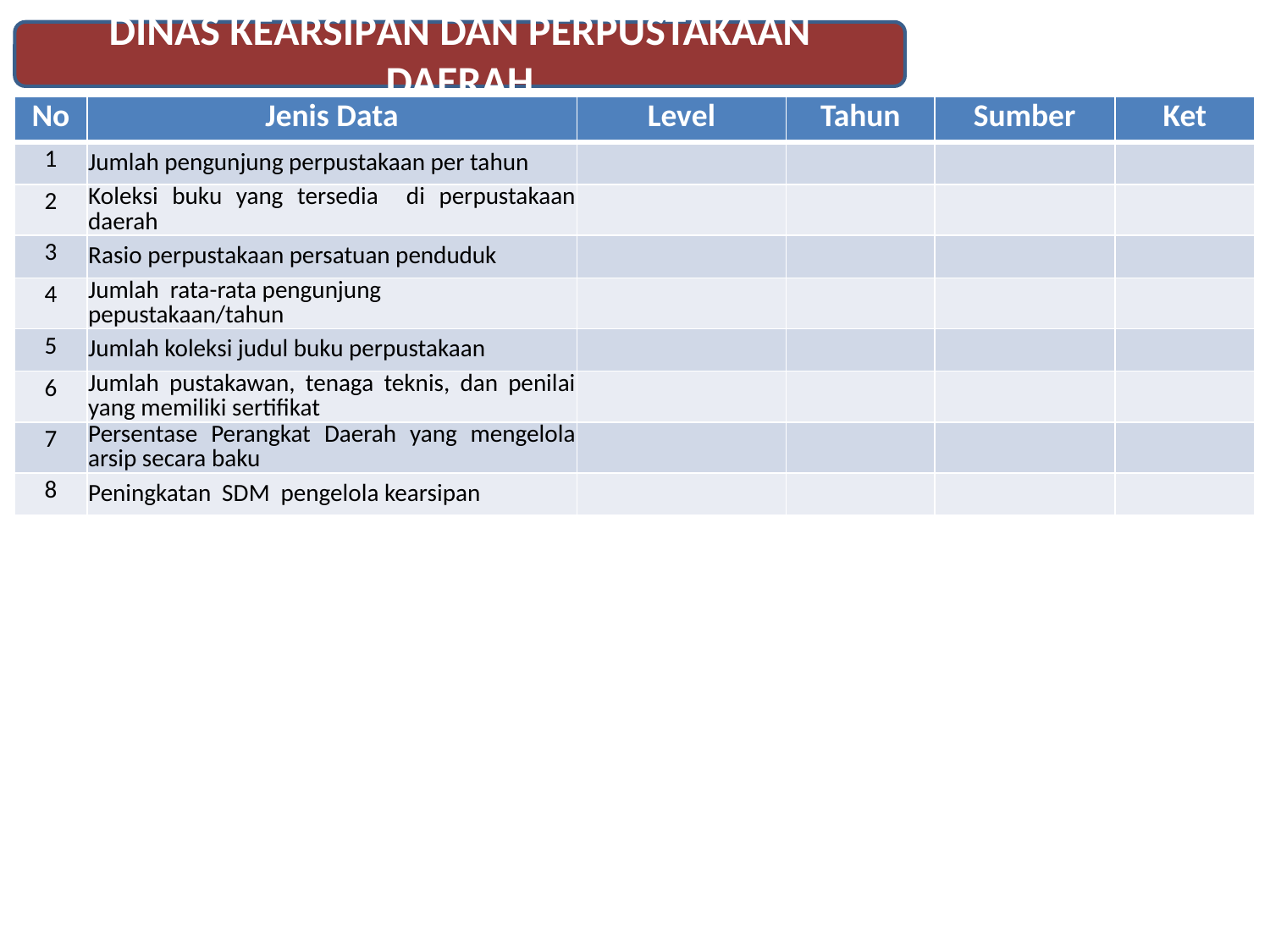

DINAS KEARSIPAN DAN PERPUSTAKAAN DAERAH
| No | Jenis Data | Level | Tahun | Sumber | Ket |
| --- | --- | --- | --- | --- | --- |
| 1 | Jumlah pengunjung perpustakaan per tahun |  |  |  |  |
| 2 | Koleksi buku yang tersedia di perpustakaan daerah |  |  |  |  |
| 3 | Rasio perpustakaan persatuan penduduk |  |  |  |  |
| 4 | Jumlah rata-rata pengunjung pepustakaan/tahun |  |  |  |  |
| 5 | Jumlah koleksi judul buku perpustakaan |  |  |  |  |
| 6 | Jumlah pustakawan, tenaga teknis, dan penilai yang memiliki sertifikat |  |  |  |  |
| 7 | Persentase Perangkat Daerah yang mengelola arsip secara baku |  |  |  |  |
| 8 | Peningkatan SDM pengelola kearsipan |  |  |  |  |